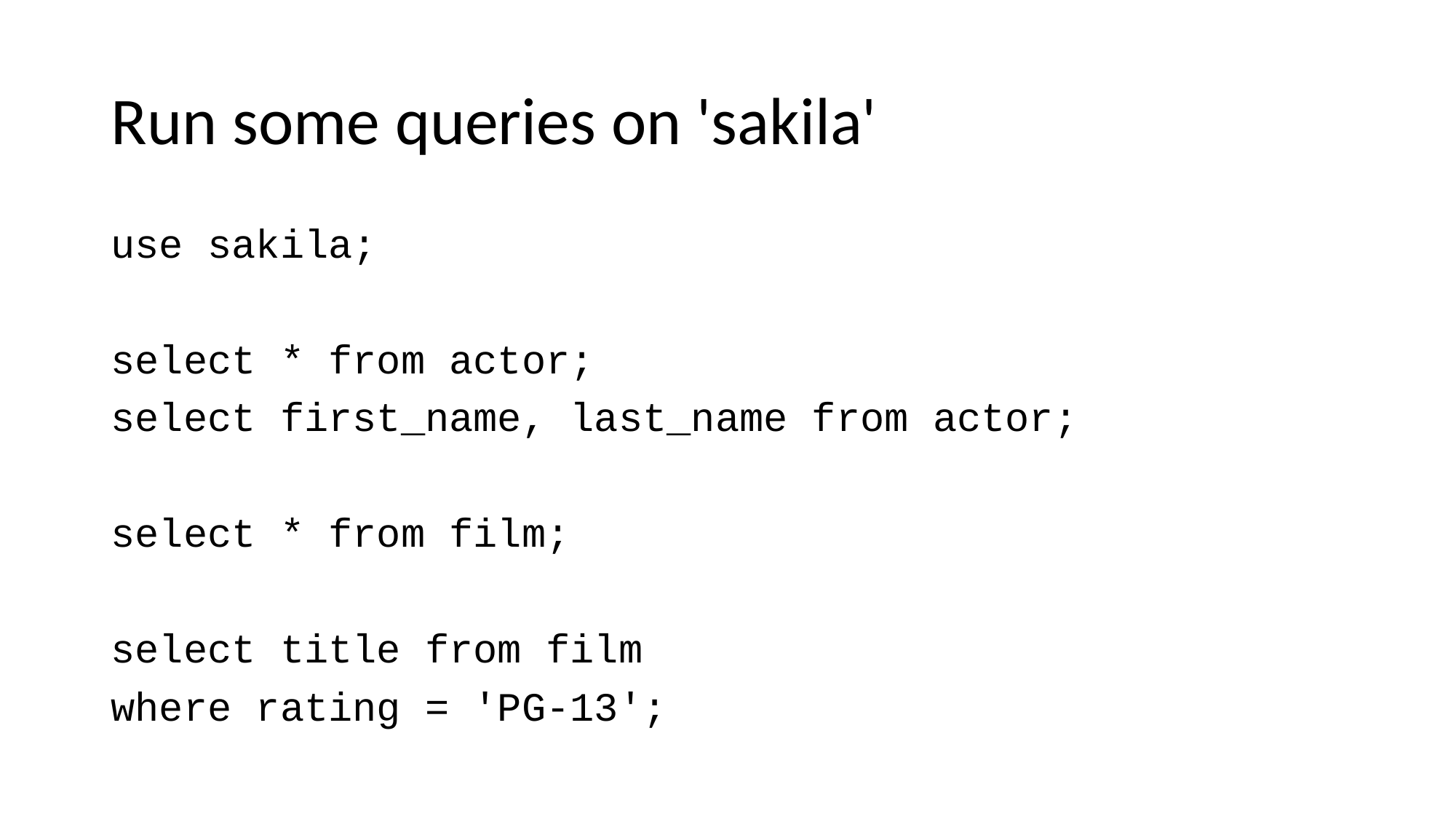

# Run some queries on 'sakila'
use sakila;

select * from actor;
select first_name, last_name from actor;

select * from film;

select title from film
where rating = 'PG-13';